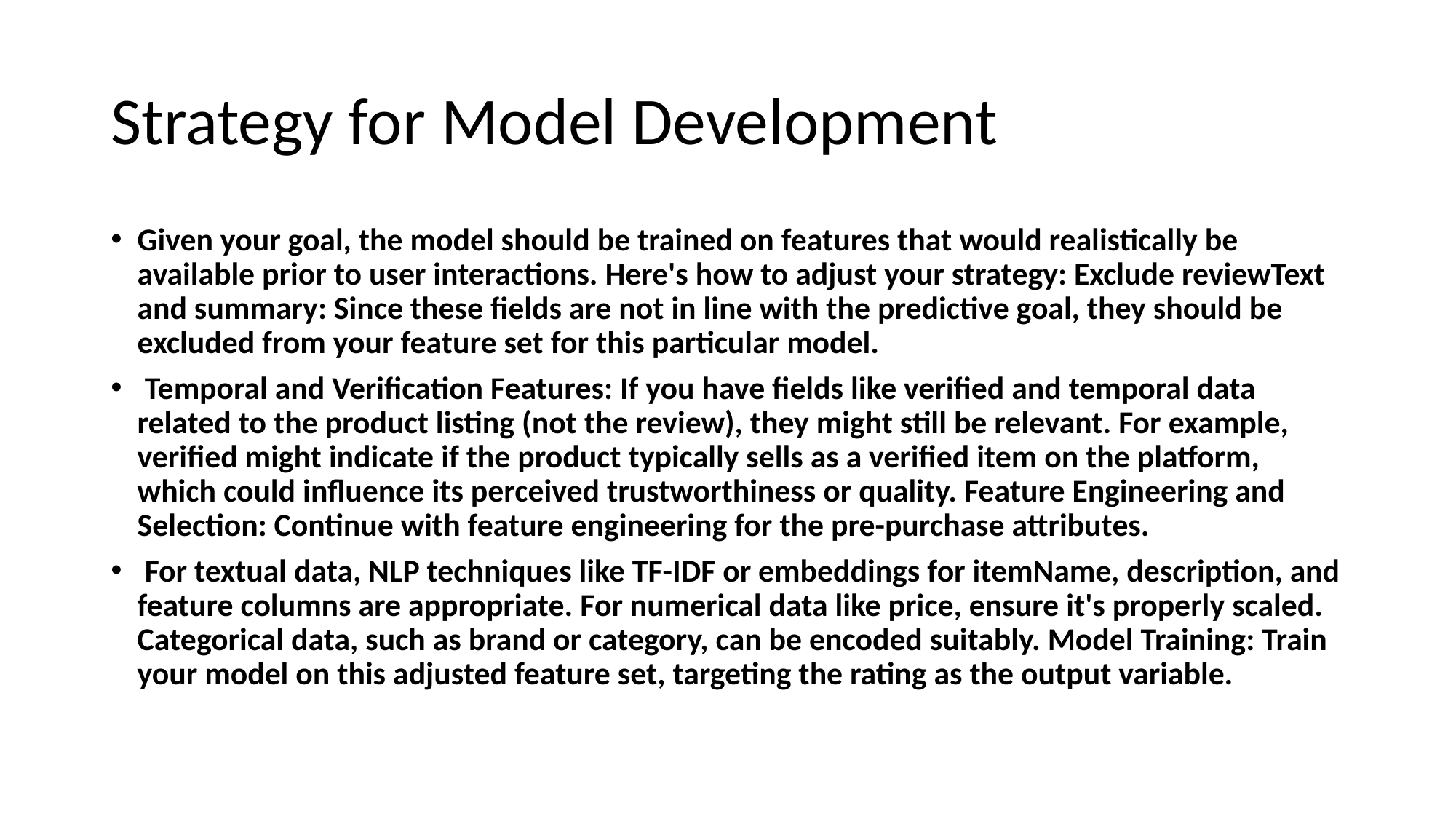

# Strategy for Model Development
Given your goal, the model should be trained on features that would realistically be available prior to user interactions. Here's how to adjust your strategy: Exclude reviewText and summary: Since these fields are not in line with the predictive goal, they should be excluded from your feature set for this particular model.
 Temporal and Verification Features: If you have fields like verified and temporal data related to the product listing (not the review), they might still be relevant. For example, verified might indicate if the product typically sells as a verified item on the platform, which could influence its perceived trustworthiness or quality. Feature Engineering and Selection: Continue with feature engineering for the pre-purchase attributes.
 For textual data, NLP techniques like TF-IDF or embeddings for itemName, description, and feature columns are appropriate. For numerical data like price, ensure it's properly scaled. Categorical data, such as brand or category, can be encoded suitably. Model Training: Train your model on this adjusted feature set, targeting the rating as the output variable.